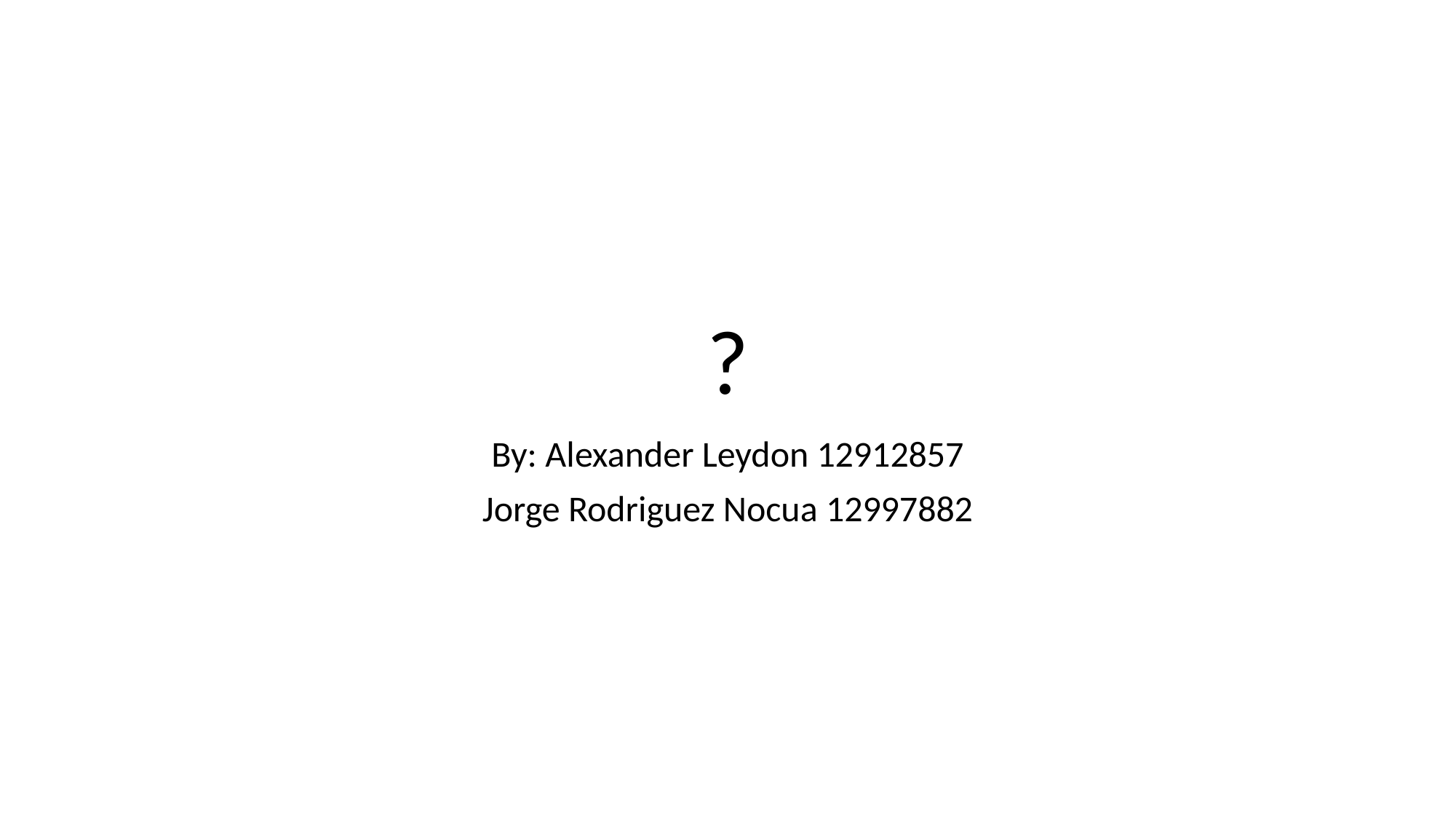

# ?
By: Alexander Leydon 12912857
Jorge Rodriguez Nocua 12997882